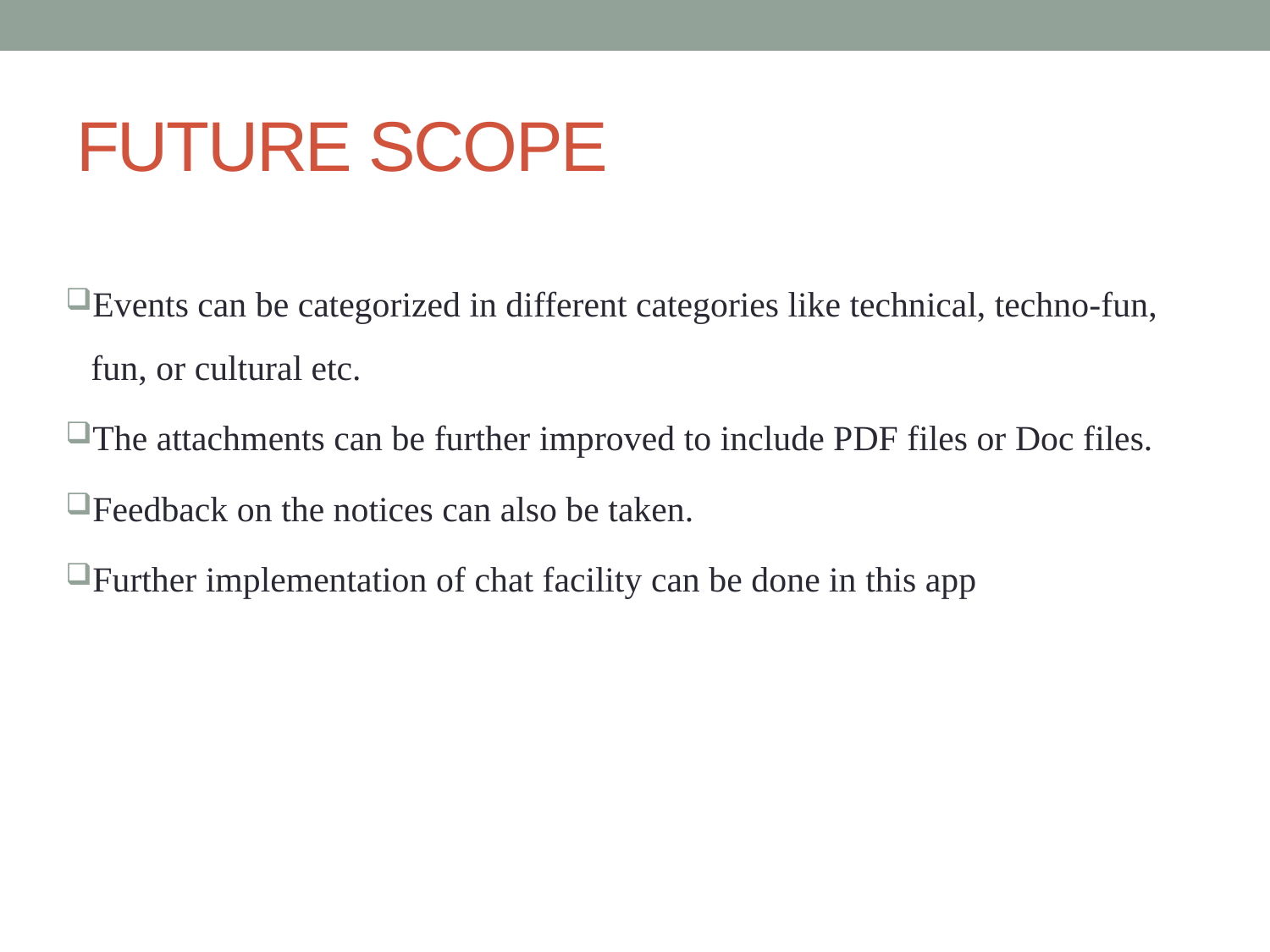

# FUTURE SCOPE
Events can be categorized in different categories like technical, techno-fun, fun, or cultural etc.
The attachments can be further improved to include PDF files or Doc files.
Feedback on the notices can also be taken.
Further implementation of chat facility can be done in this app